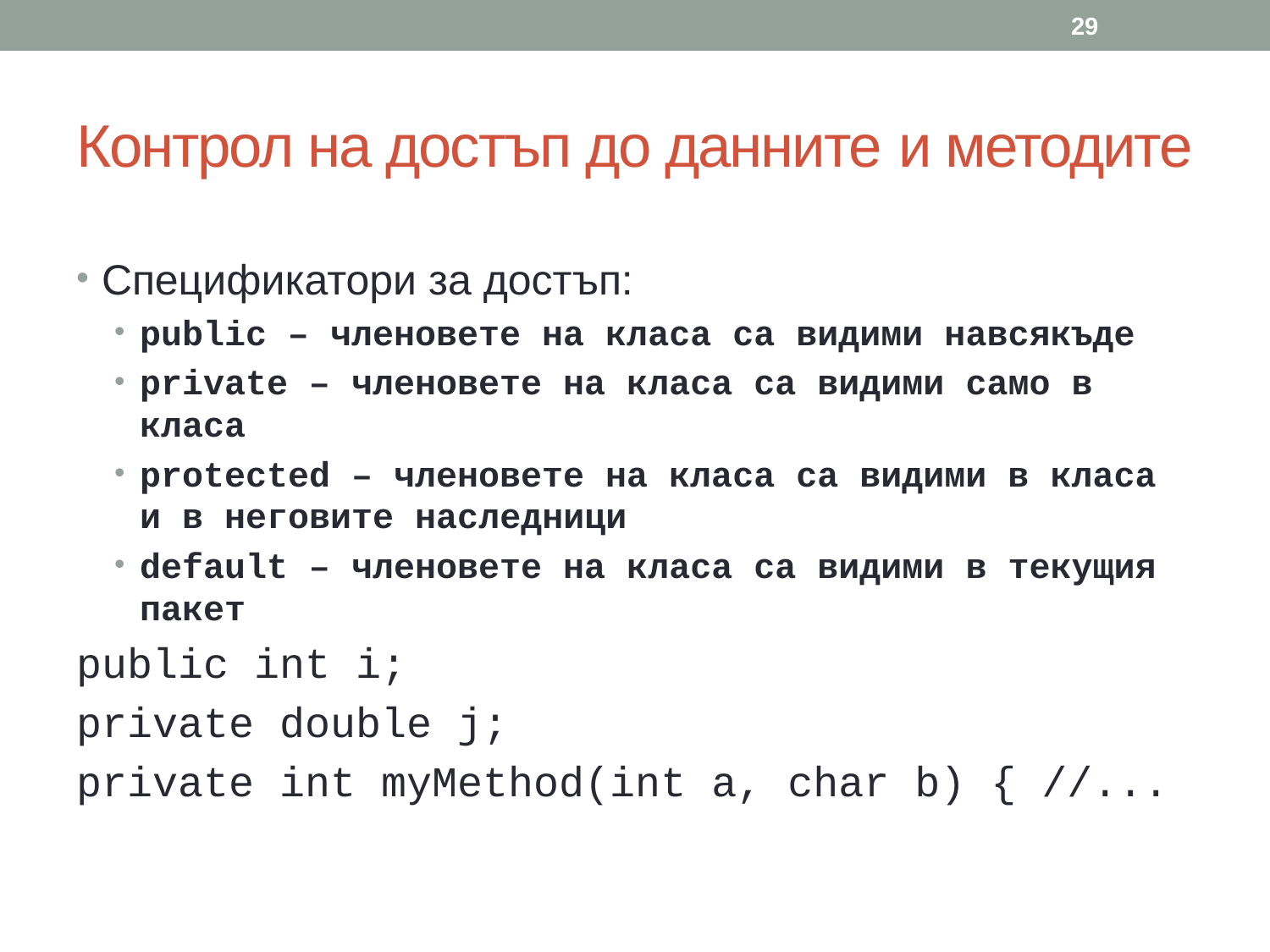

29
# Контрол на достъп до данните и методите
Спецификатори за достъп:
public – членовете на класа са видими навсякъде
private – членовете на класа са видими само в класа
protected – членовете на класа са видими в класа и в неговите наследници
default – членовете на класа са видими в текущия пакет
public int i;
private double j;
private int myMethod(int a, char b) { //...